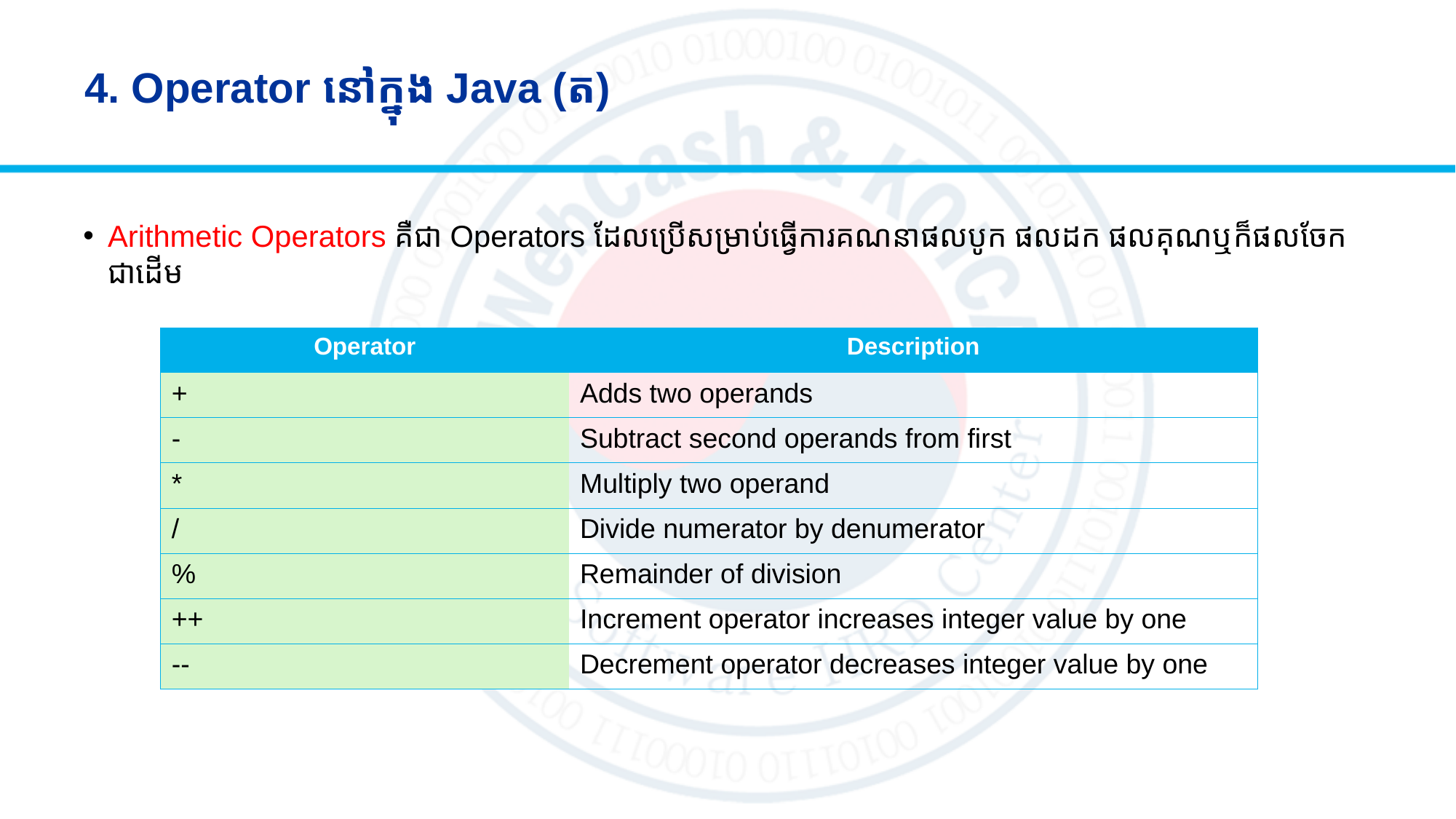

# 4. Operator នៅក្នុង Java (ត)
Arithmetic Operators​ គឺជា Operators ដែលប្រើសម្រាប់ធ្វើការគណនាផលបូក ផលដក ផលគុណឬក៏ផលចែកជាដើម

| Operator | Description |
| --- | --- |
| + | Adds two operands |
| - | Subtract second operands from first |
| \* | Multiply two operand |
| / | Divide numerator by denumerator |
| % | Remainder of division |
| ++ | Increment operator increases integer value by one |
| -- | Decrement operator decreases integer value by one |